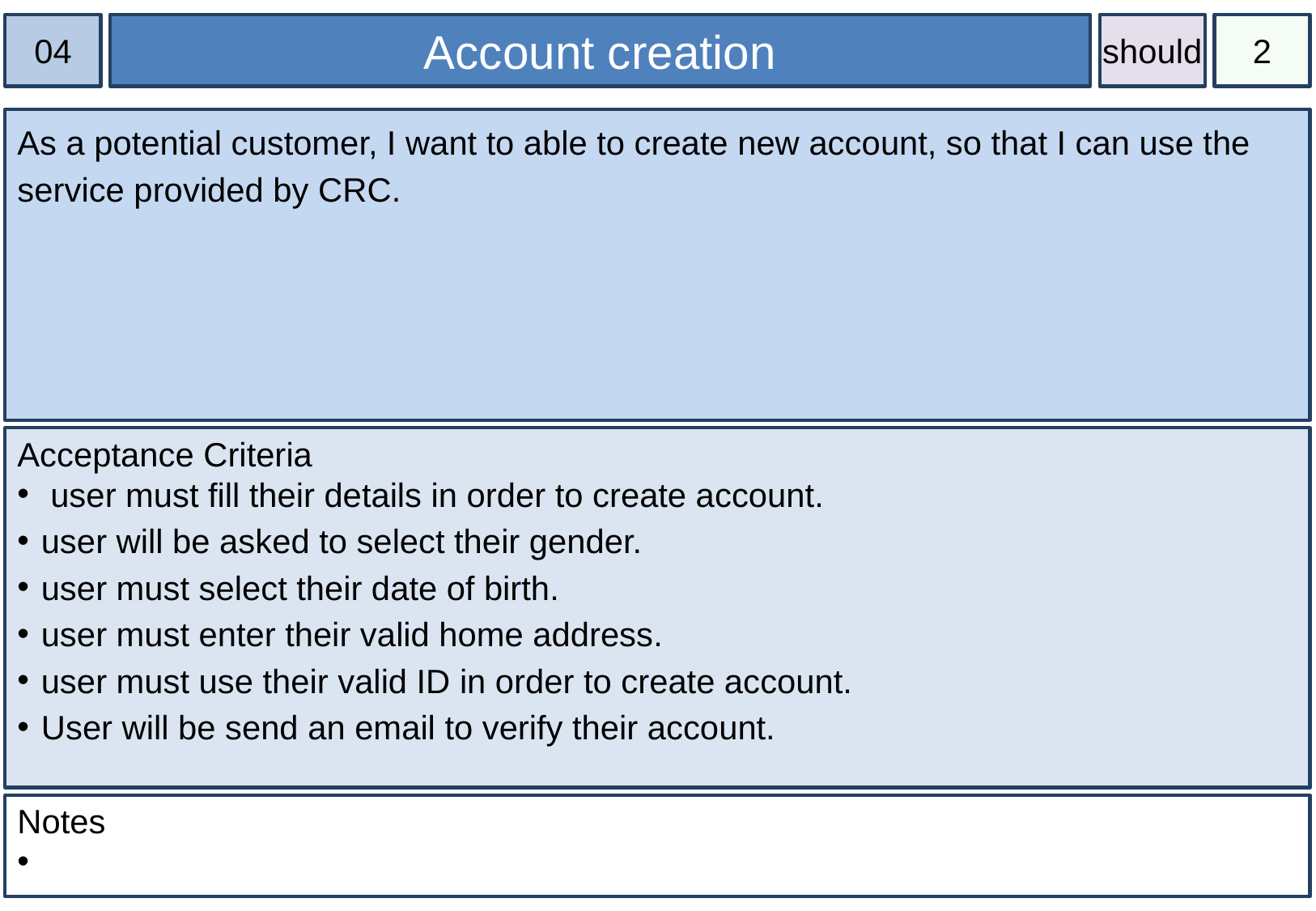

04
Account creation
should
2
As a potential customer, I want to able to create new account, so that I can use the service provided by CRC.
Acceptance Criteria
 user must fill their details in order to create account.
user will be asked to select their gender.
user must select their date of birth.
user must enter their valid home address.
user must use their valid ID in order to create account.
User will be send an email to verify their account.
Notes